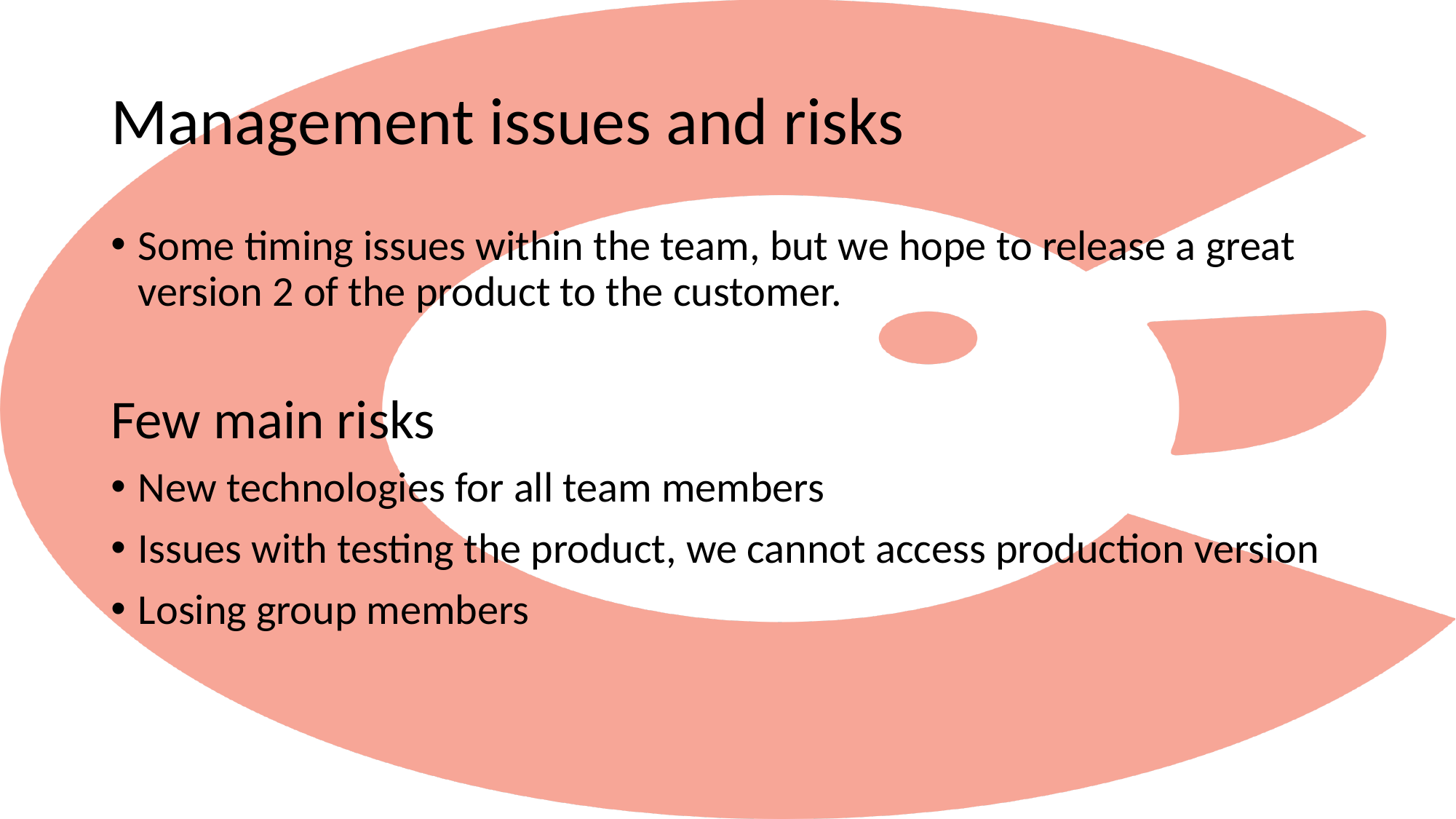

# Management issues and risks
Some timing issues within the team, but we hope to release a great version 2 of the product to the customer.

Few main risks
New technologies for all team members
Issues with testing the product, we cannot access production version
Losing group members